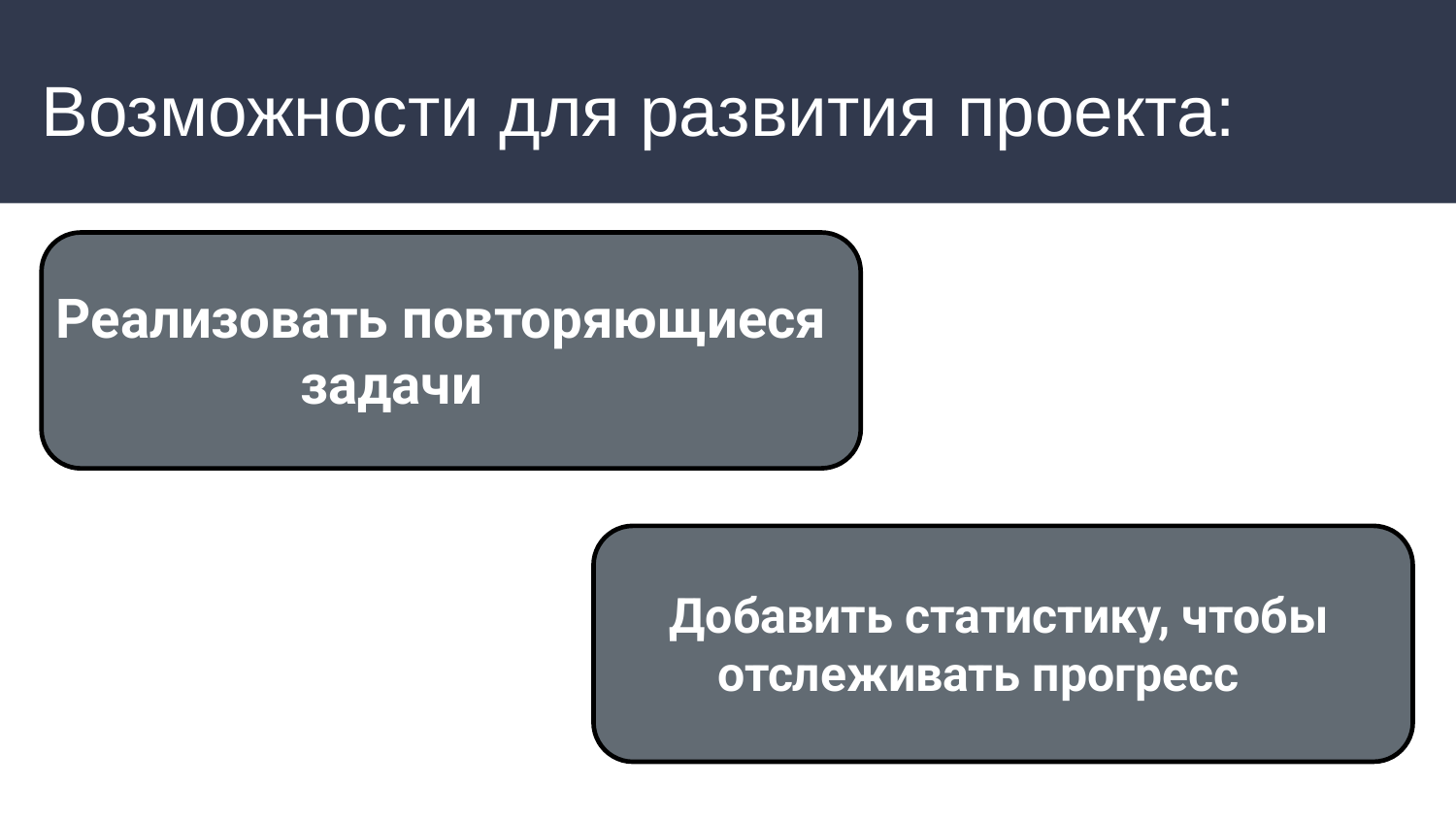

# Возможности для развития проекта:

Реализовать повторяющиеся
                  задачи

Добавить статистику, чтобы
    отслеживать прогресс